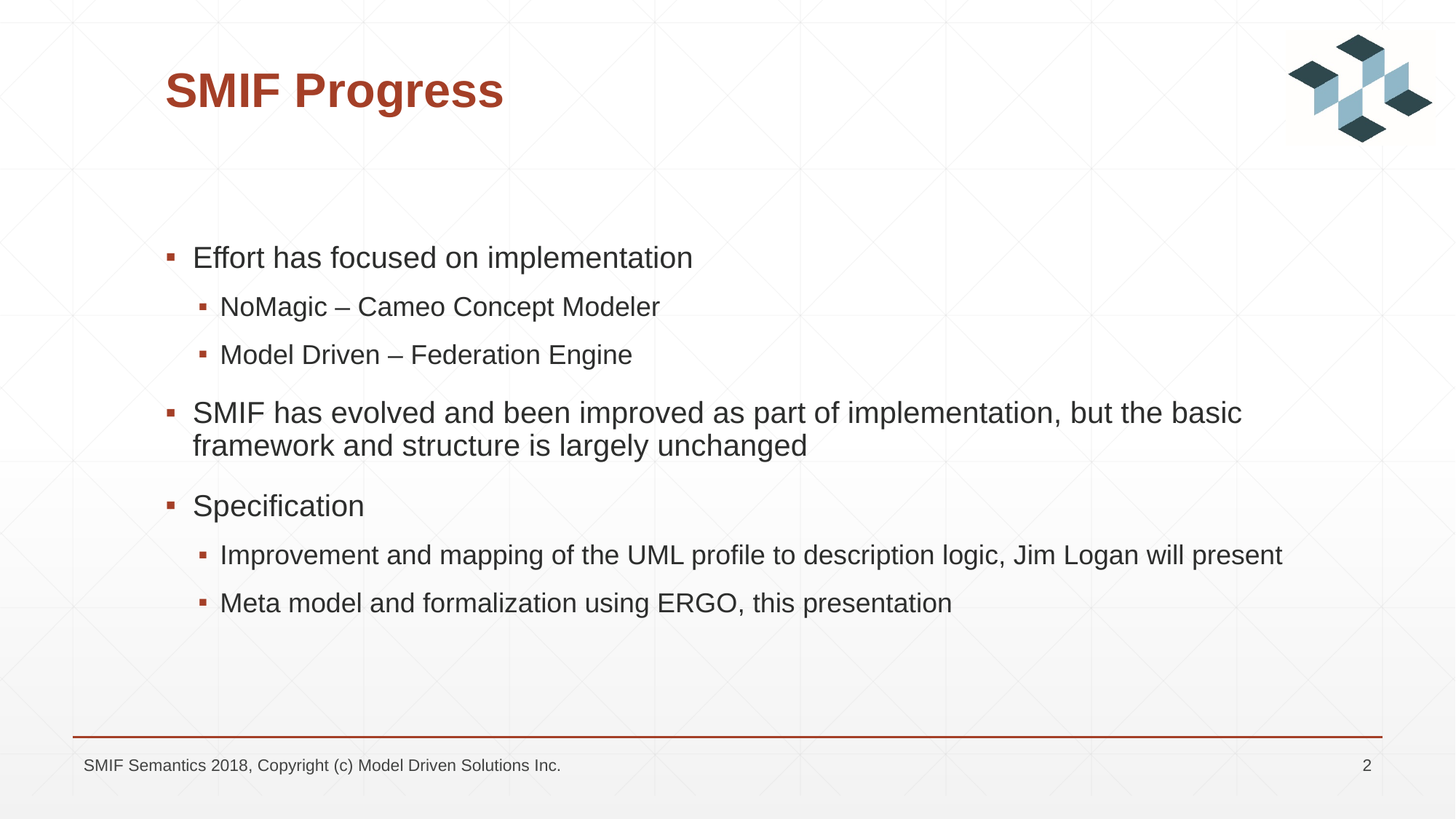

# SMIF Progress
Effort has focused on implementation
NoMagic – Cameo Concept Modeler
Model Driven – Federation Engine
SMIF has evolved and been improved as part of implementation, but the basic framework and structure is largely unchanged
Specification
Improvement and mapping of the UML profile to description logic, Jim Logan will present
Meta model and formalization using ERGO, this presentation

SMIF Semantics 2018, Copyright (c) Model Driven Solutions Inc.
2